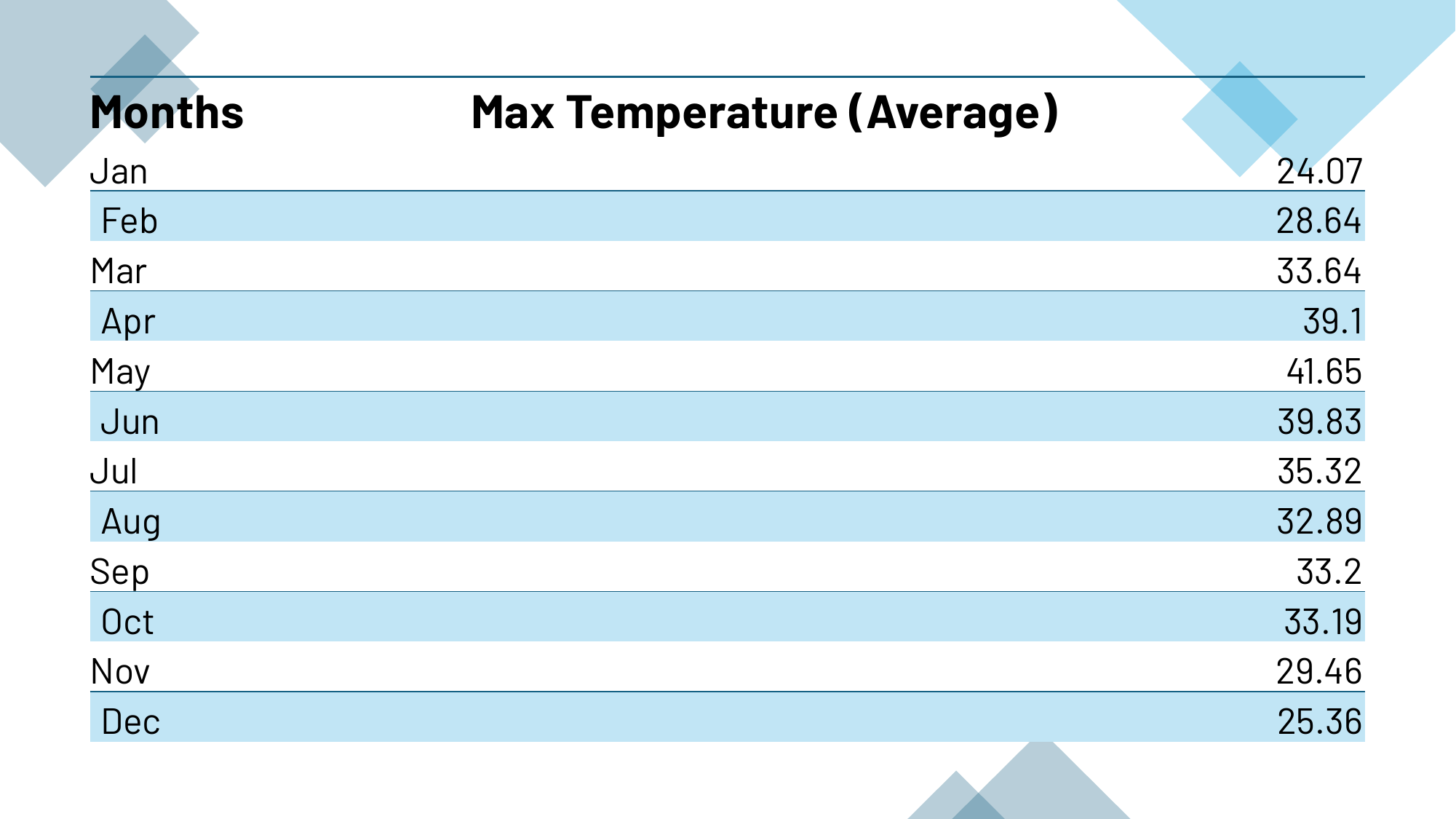

| Months | Max Temperature (Average) |
| --- | --- |
| Jan | 24.07 |
| Feb | 28.64 |
| Mar | 33.64 |
| Apr | 39.1 |
| May | 41.65 |
| Jun | 39.83 |
| Jul | 35.32 |
| Aug | 32.89 |
| Sep | 33.2 |
| Oct | 33.19 |
| Nov | 29.46 |
| Dec | 25.36 |